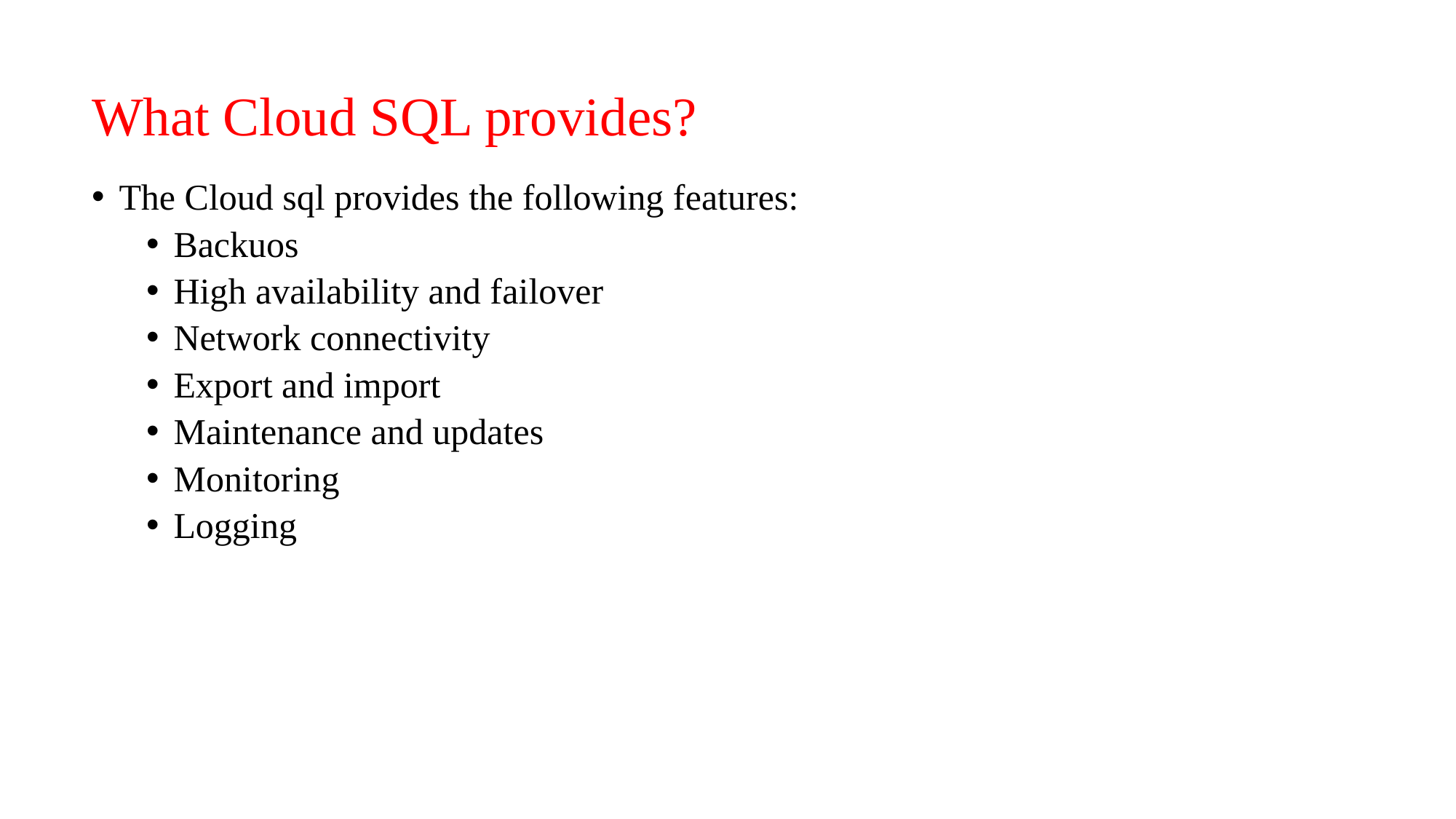

# What Cloud SQL provides?
The Cloud sql provides the following features:
Backuos
High availability and failover
Network connectivity
Export and import
Maintenance and updates
Monitoring
Logging